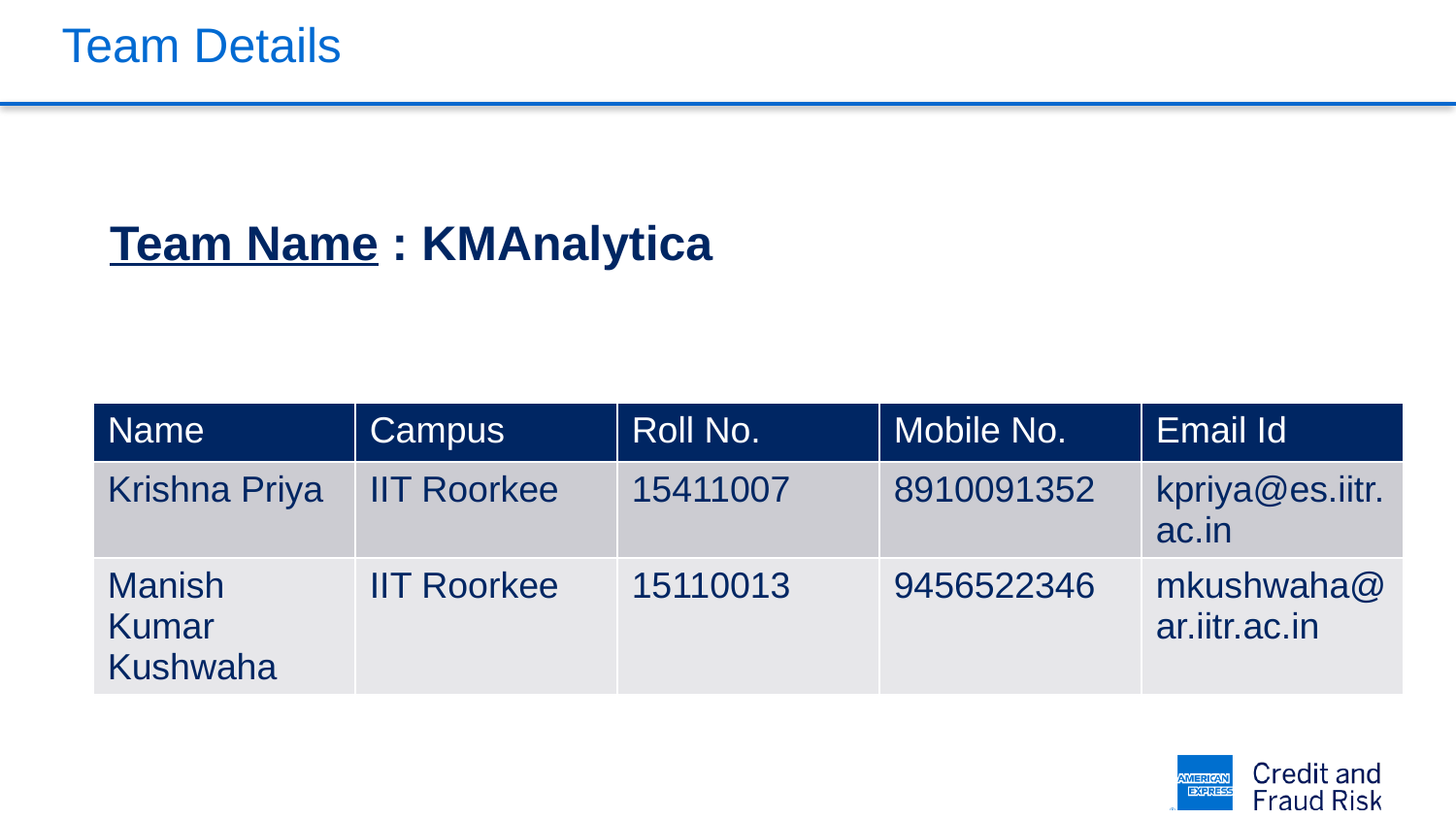

# Team Details
Team Name : KMAnalytica
| Name | Campus | Roll No. | Mobile No. | Email Id |
| --- | --- | --- | --- | --- |
| Krishna Priya | IIT Roorkee | 15411007 | 8910091352 | kpriya@es.iitr.ac.in |
| Manish Kumar Kushwaha | IIT Roorkee | 15110013 | 9456522346 | mkushwaha@ar.iitr.ac.in |